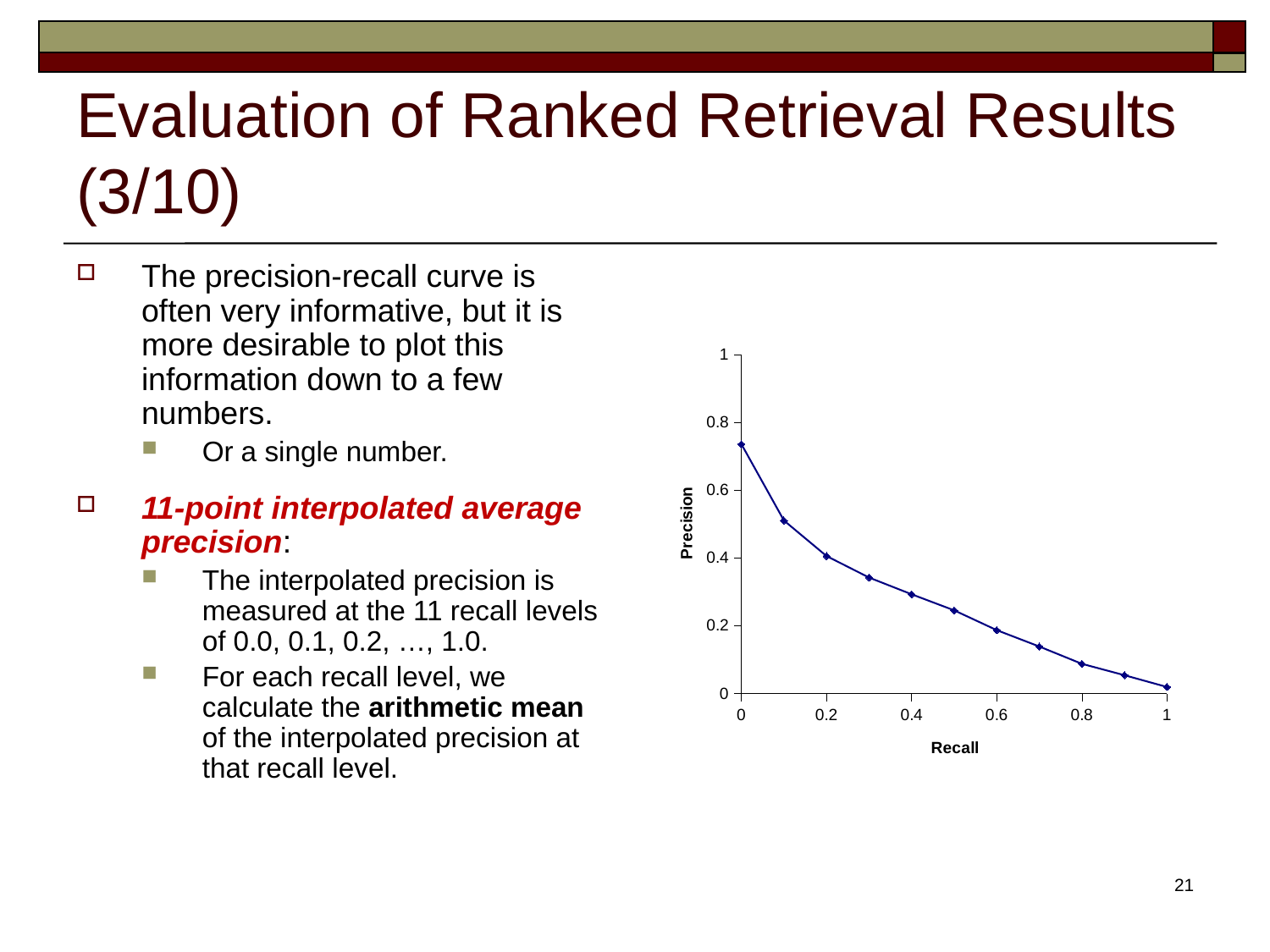

# Evaluation of Ranked Retrieval Results (3/10)
The precision-recall curve is often very informative, but it is more desirable to plot this information down to a few numbers.
Or a single number.

11-point interpolated average precision:
The interpolated precision is measured at the 11 recall levels of 0.0, 0.1, 0.2, …, 1.0.
For each recall level, we calculate the arithmetic mean of the interpolated precision at that recall level.

### Chart

| Category | Ave. Precision |
|---|---|
21